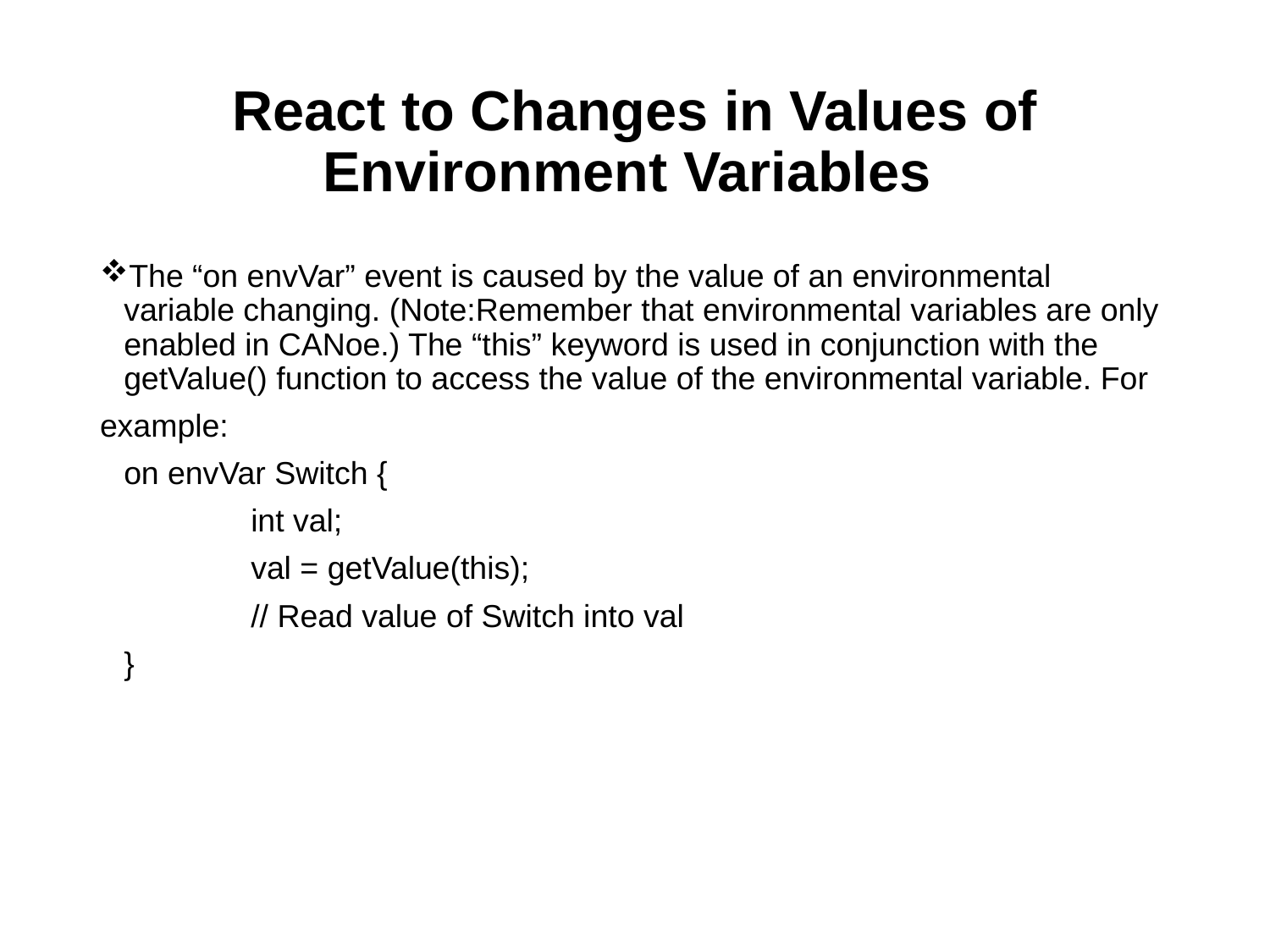

# React to Changes in Values of Environment Variables
The “on envVar” event is caused by the value of an environmental variable changing. (Note:Remember that environmental variables are only enabled in CANoe.) The “this” keyword is used in conjunction with the getValue() function to access the value of the environmental variable. For
example:
	on envVar Switch {
		int val;
		val = getValue(this);
		// Read value of Switch into val
	}